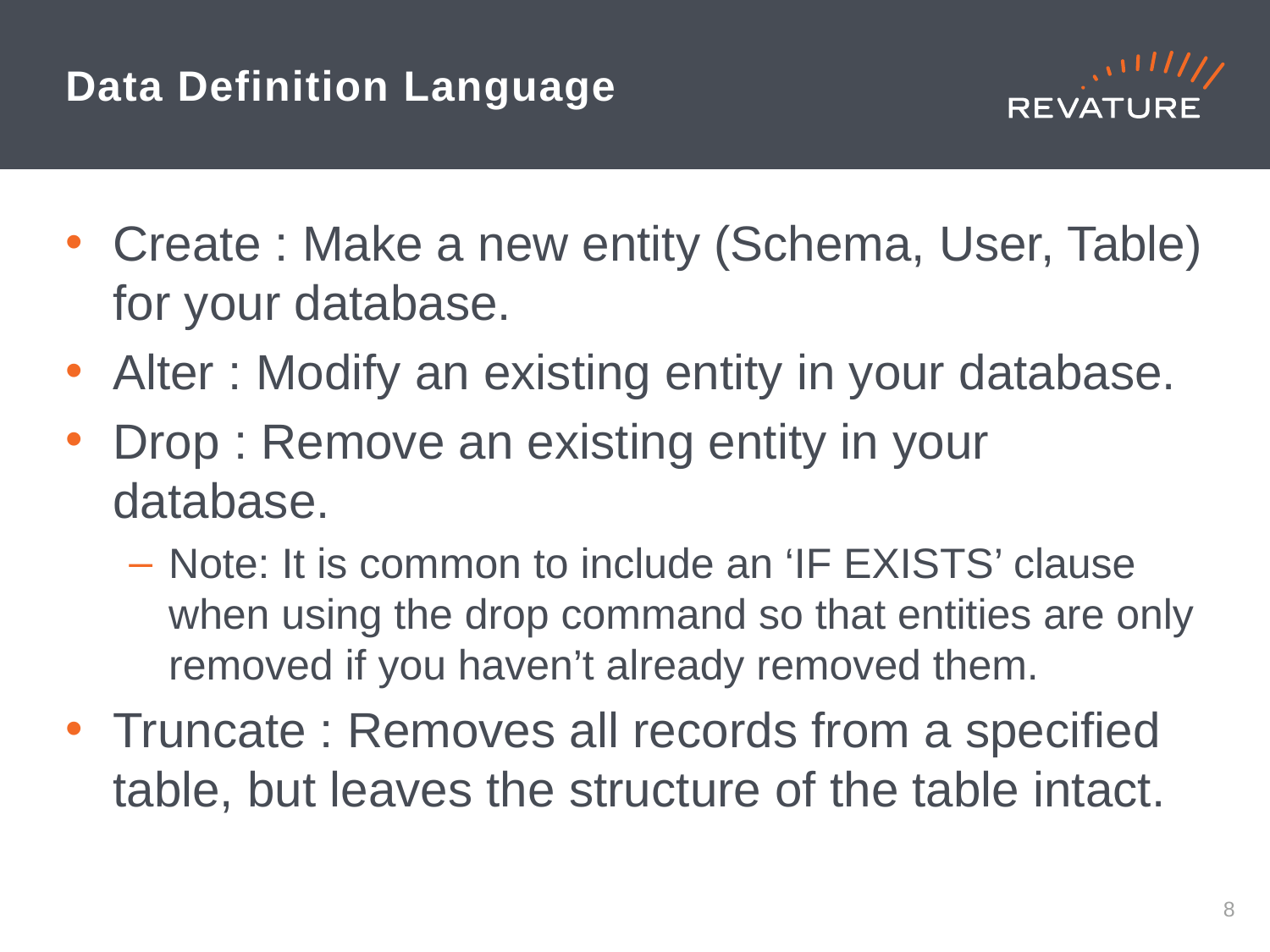

# Data Definition Language
Create : Make a new entity (Schema, User, Table) for your database.
Alter : Modify an existing entity in your database.
Drop : Remove an existing entity in your database.
Note: It is common to include an ‘IF EXISTS’ clause when using the drop command so that entities are only removed if you haven’t already removed them.
Truncate : Removes all records from a specified table, but leaves the structure of the table intact.
8